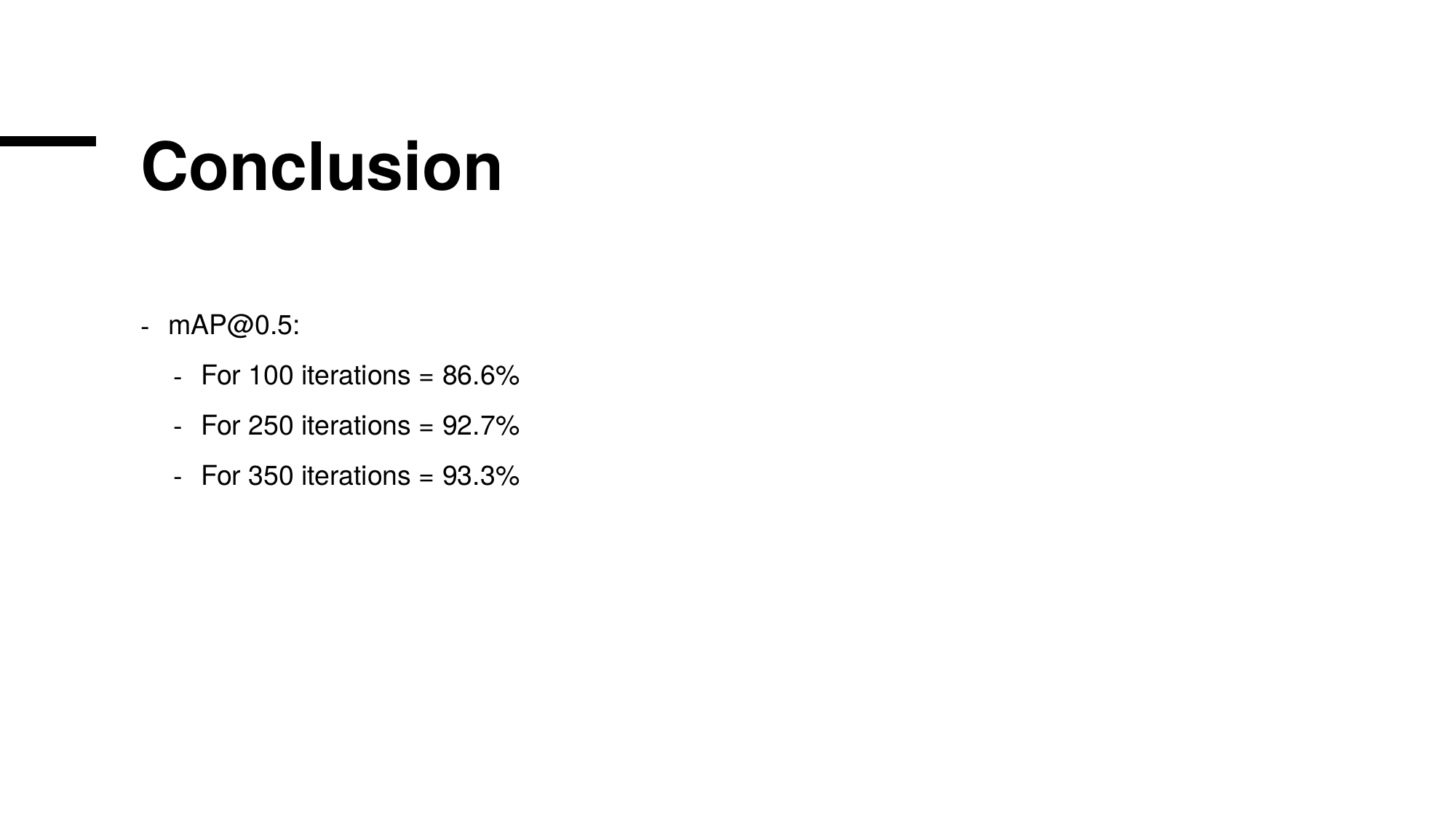

# Conclusion
mAP@0.5:
For 100 iterations = 86.6%
For 250 iterations = 92.7%
For 350 iterations = 93.3%